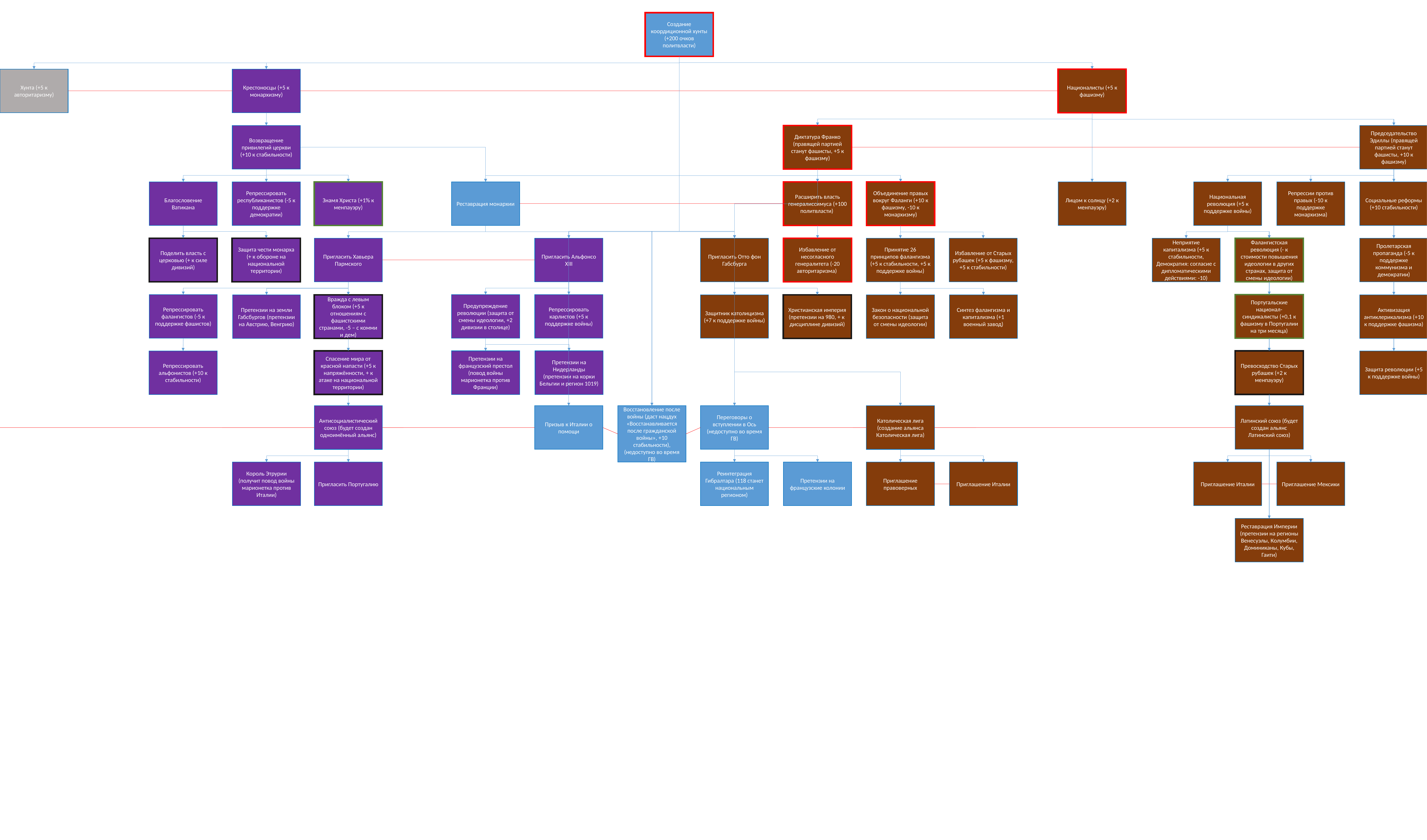

Создание коордиционной хунты (+200 очков политвласти)
Хунта (+5 к авторитаризму)
Крестоносцы (+5 к монархизму)
Националисты (+5 к фашизму)
Возвращение привилегий церкви (+10 к стабильности)
Диктатура Франко (правящей партией станут фашисты, +5 к фашизму)
Председательство Эдиллы (правящей партией станут фашисты, +10 к фашизму)
Знамя Христа (+1% к менпауэру)
Лицом к солнцу (+2 к менпауэру)
Репрессировать республиканистов (-5 к поддержке демократии)
Реставрация монархии
Благословение Ватикана
Национальная революция (+5 к поддержке войны)
Репрессии против правых (-10 к поддержке монархизма)
Социальные реформы
(+10 стабильности)
Объединение правых вокруг Фаланги (+10 к фашизму, -10 к монархизму)
Расширить власть генералиссимуса (+100 политвласти)
Поделить власть с церковью (+ к силе дивизий)
Защита чести монарха (+ к обороне на национальной территории)
Пригласить Хавьера Пармского
Пригласить Альфонсо XIII
Неприятие капитализма (+5 к стабильности, Демократия: согласие с дипломатическими действиями: -10)
Фалангистская революция (- к стоимости повышения идеологии в других странах, защита от смены идеологии)
Пролетарская пропаганда (-5 к поддержке коммунизма и демократии)
Пригласить Отто фон Габсбурга
Избавление от несогласного генералитета (-20 авторитаризма)
Принятие 26 принципов фалангизма (+5 к стабильности, +5 к поддержке войны)
Избавление от Старых рубашек (+5 к фашизму, +5 к стабильности)
Предупреждение революции (защита от смены идеологии, +2 дивизии в столице)
Португальские национал-синдикалисты (+0,1 к фашизму в Португалии на три месяца)
Репрессировать карлистов (+5 к поддержке войны)
Репрессировать фалангистов (-5 к поддержке фашистов)
Христианская империя (претензии на 980, + к  дисциплине дивизий)
Претензии на земли Габсбургов (претензии на Австрию, Венгрию)
Вражда с левым блоком (+5 к отношениям с фашистскими странами, -5 – с комми и дем)
Защитник католицизма (+7 к поддержке войны)
Закон о национальной безопасности (защита от смены идеологии)
Синтез фалангизма и капитализма (+1 военный завод)
Активизация антиклерикализма (+10 к поддержке фашизма)
Претензии на французский престол (повод войны марионетка против Франции)
Претензии на Нидерланды (претензии на корки Бельгии и регион 1019)
Спасение мира от красной напасти (+5 к напряжённости, + к атаке на национальной территории)
Превосходство Старых рубашек (+2 к менпауэру)
Репрессировать альфонистов (+10 к стабильности)
Защита революции (+5 к поддержке войны)
Призыв к Италии о помощи
Переговоры о вступлении в Ось (недоступно во время ГВ)
Латинский союз (будет создан альянс Латинский союз)
Восстановление после войны (даст нацдух «Восстанавливается после гражданской войны», +10 стабильности), (недоступно во время ГВ)
Католическая лига (создание альянса Католическая лига)
Антисоциалистический союз (будет создан одноимённый альянс)
Приглашение Италии
Приглашение правоверных
Приглашение Мексики
Реинтеграция Гибралтара (118 станет национальным регионом)
Приглашение Италии
Пригласить Португалию
Претензии на французские колонии
Король Этрурии (получит повод войны марионетка против Италии)
Реставрация Империи (претензии на регионы Венесуэлы, Колумбии, Доминиканы, Кубы, Гаити)